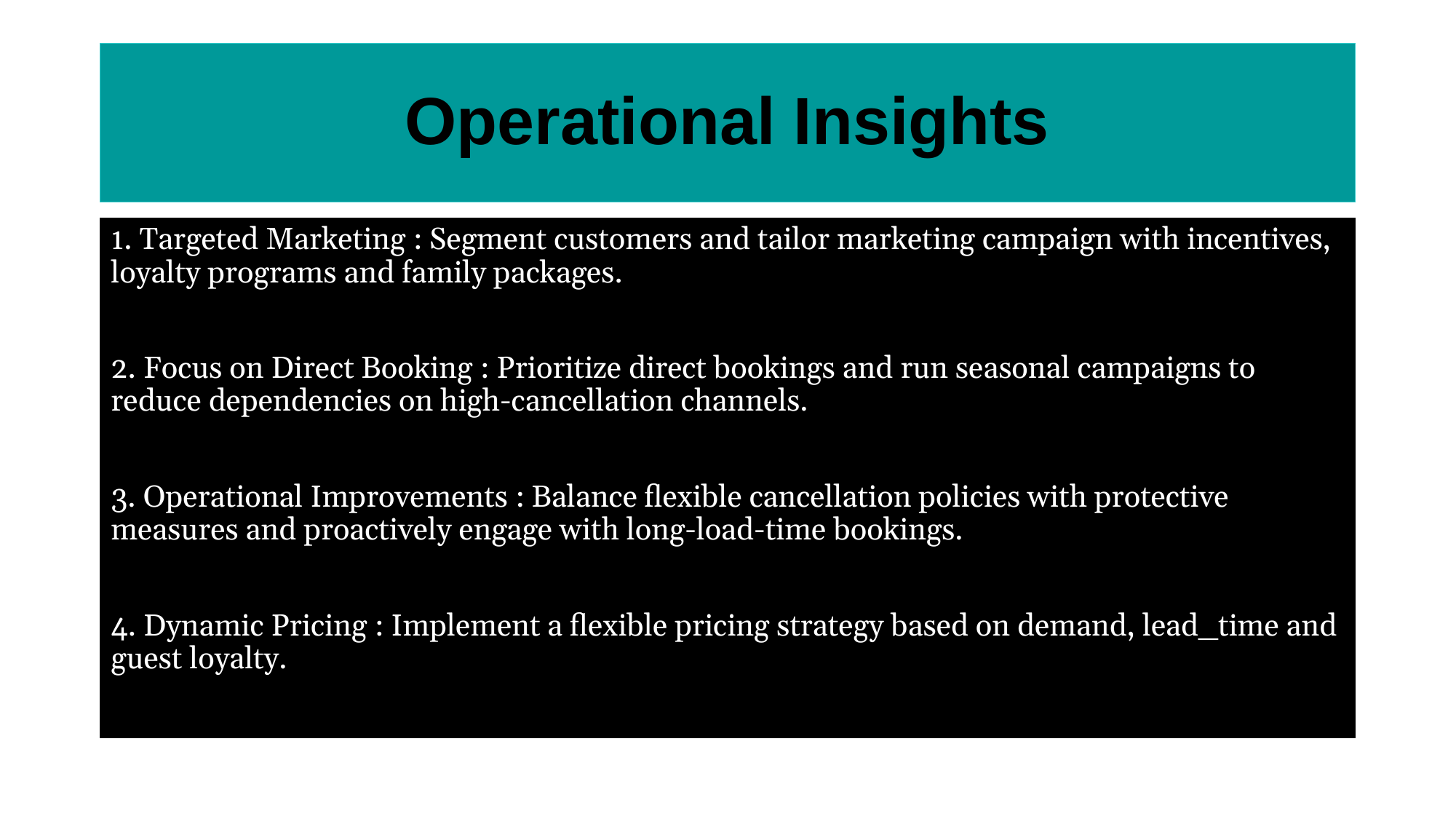

# Operational Insights
1. Targeted Marketing : Segment customers and tailor marketing campaign with incentives, loyalty programs and family packages.

2. Focus on Direct Booking : Prioritize direct bookings and run seasonal campaigns to reduce dependencies on high-cancellation channels.

3. Operational Improvements : Balance flexible cancellation policies with protective measures and proactively engage with long-load-time bookings.

4. Dynamic Pricing : Implement a flexible pricing strategy based on demand, lead_time and guest loyalty.